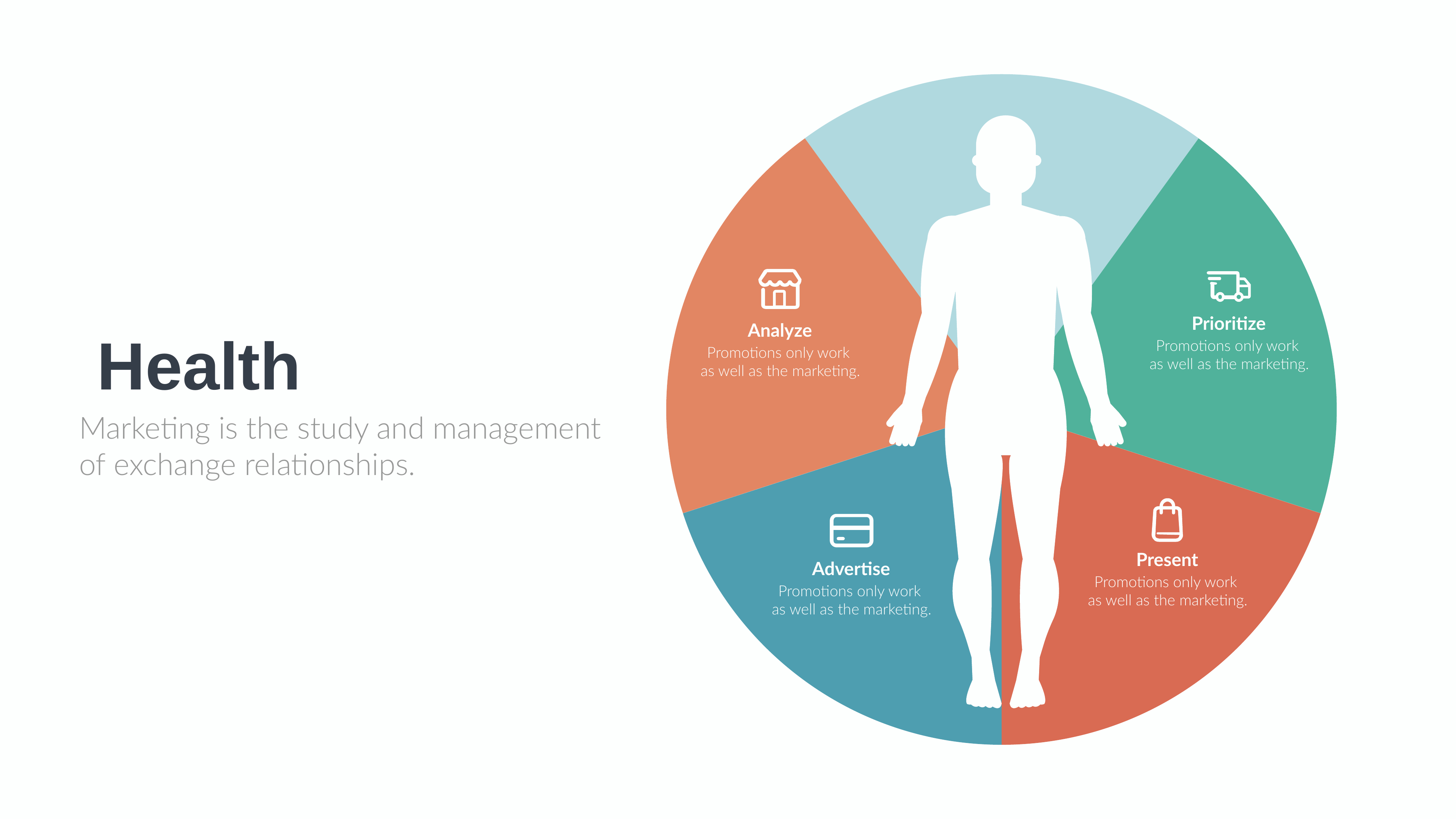

Prioritize
Promotions only work
as well as the marketing.
Analyze
Promotions only work
as well as the marketing.
Health
Marketing is the study and management
of exchange relationships.

Present
Promotions only work
as well as the marketing.
Advertise
Promotions only work
as well as the marketing.